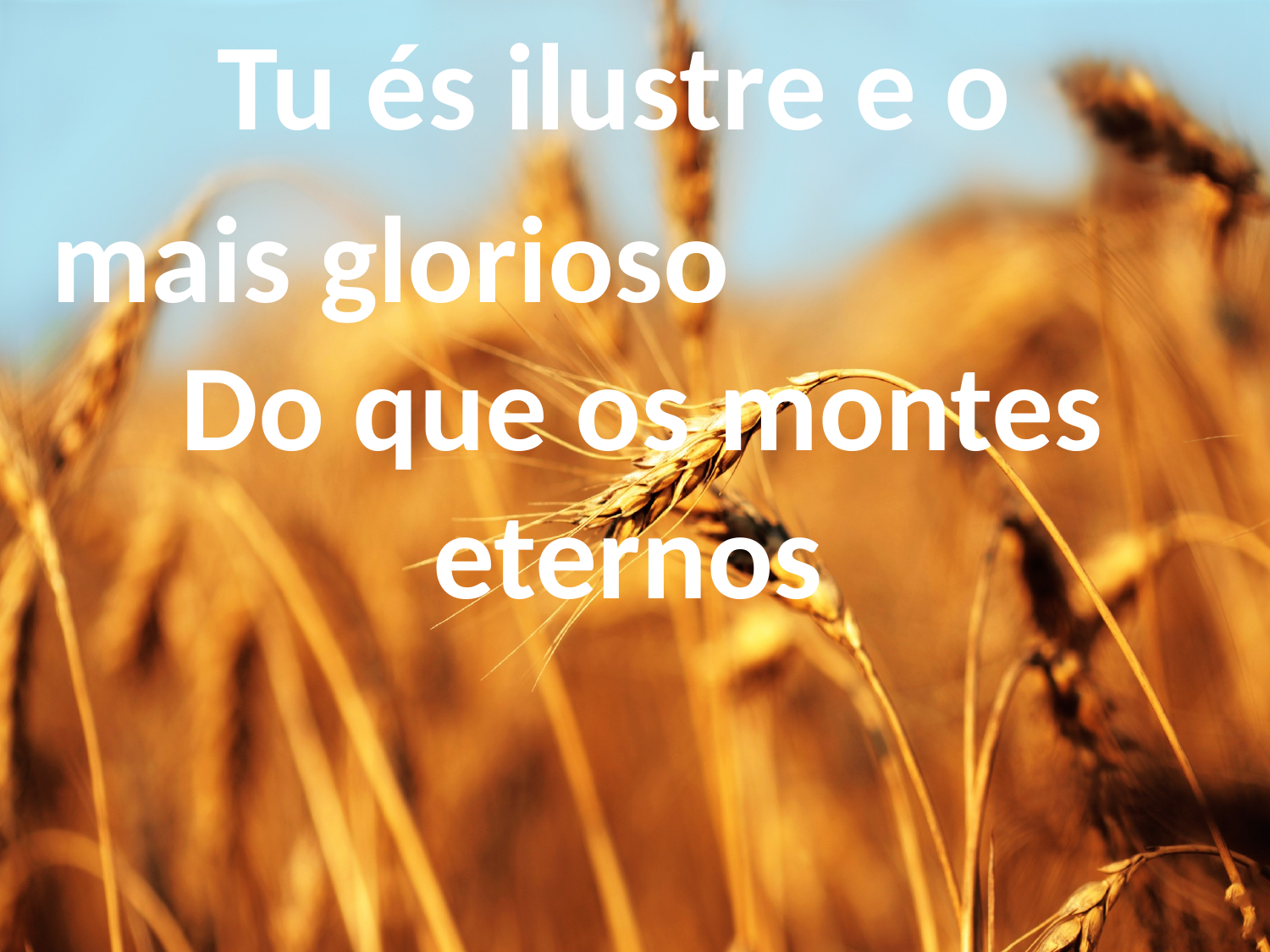

Tu és ilustre e o
mais glorioso                   Do que os montes eternos